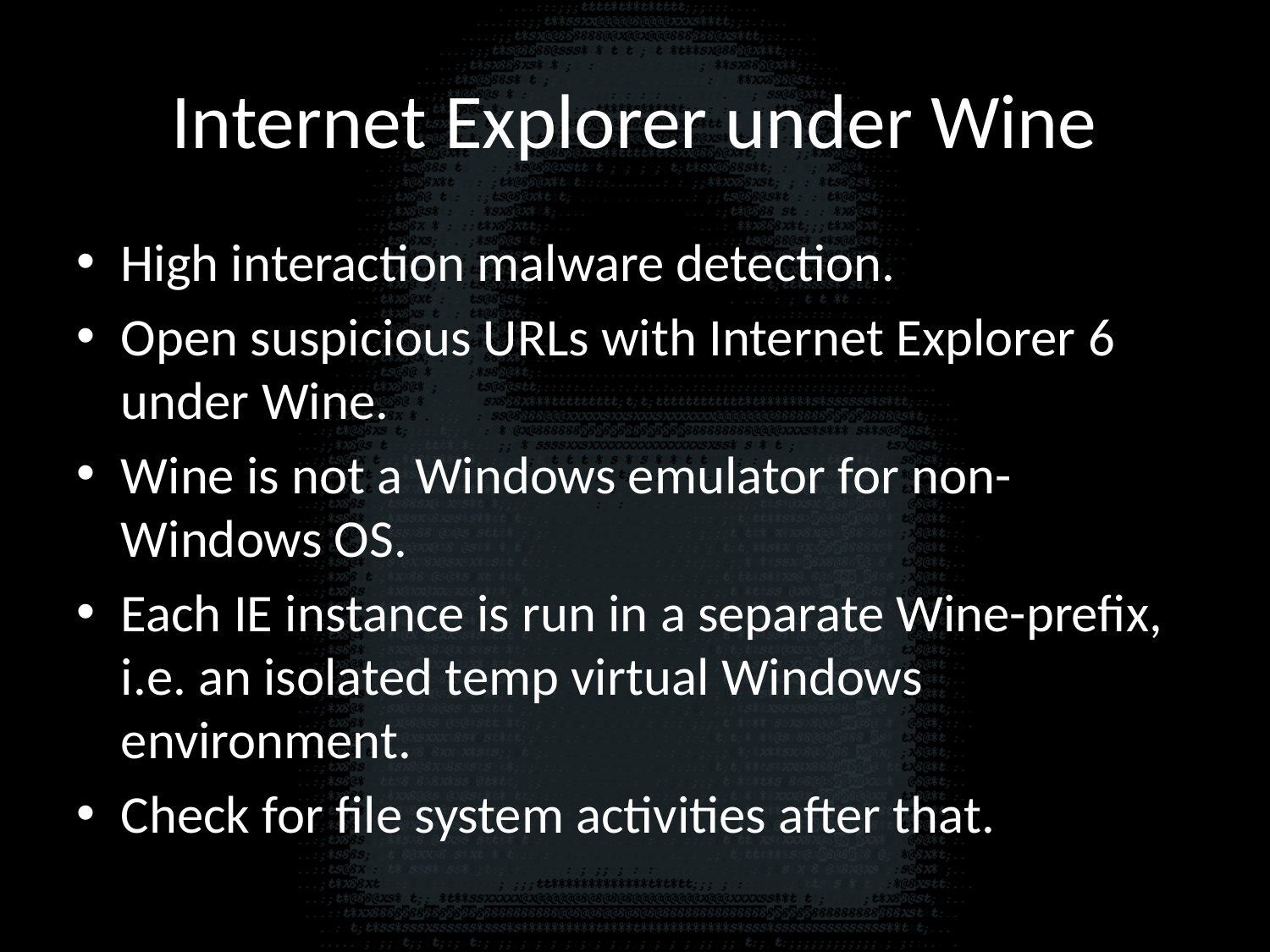

# Internet Explorer under Wine
High interaction malware detection.
Open suspicious URLs with Internet Explorer 6 under Wine.
Wine is not a Windows emulator for non-Windows OS.
Each IE instance is run in a separate Wine-prefix, i.e. an isolated temp virtual Windows environment.
Check for file system activities after that.